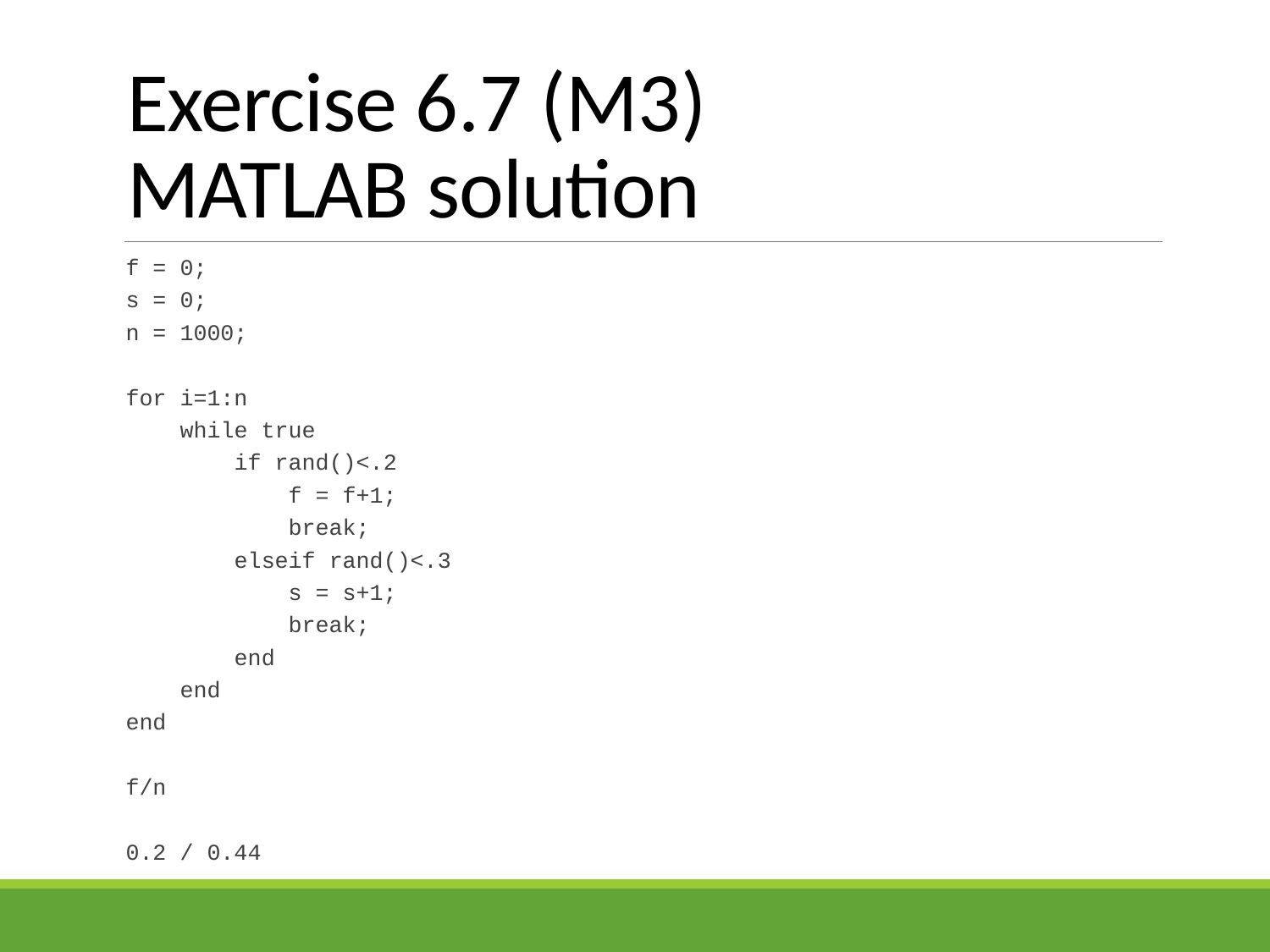

# Exercise 6.7 (M3) MATLAB solution
f = 0;
s = 0;
n = 1000;

for i=1:n
    while true
        if rand()<.2
            f = f+1;
            break;
        elseif rand()<.3
            s = s+1;
            break;
        end
    end
end

f/n

0.2 / 0.44